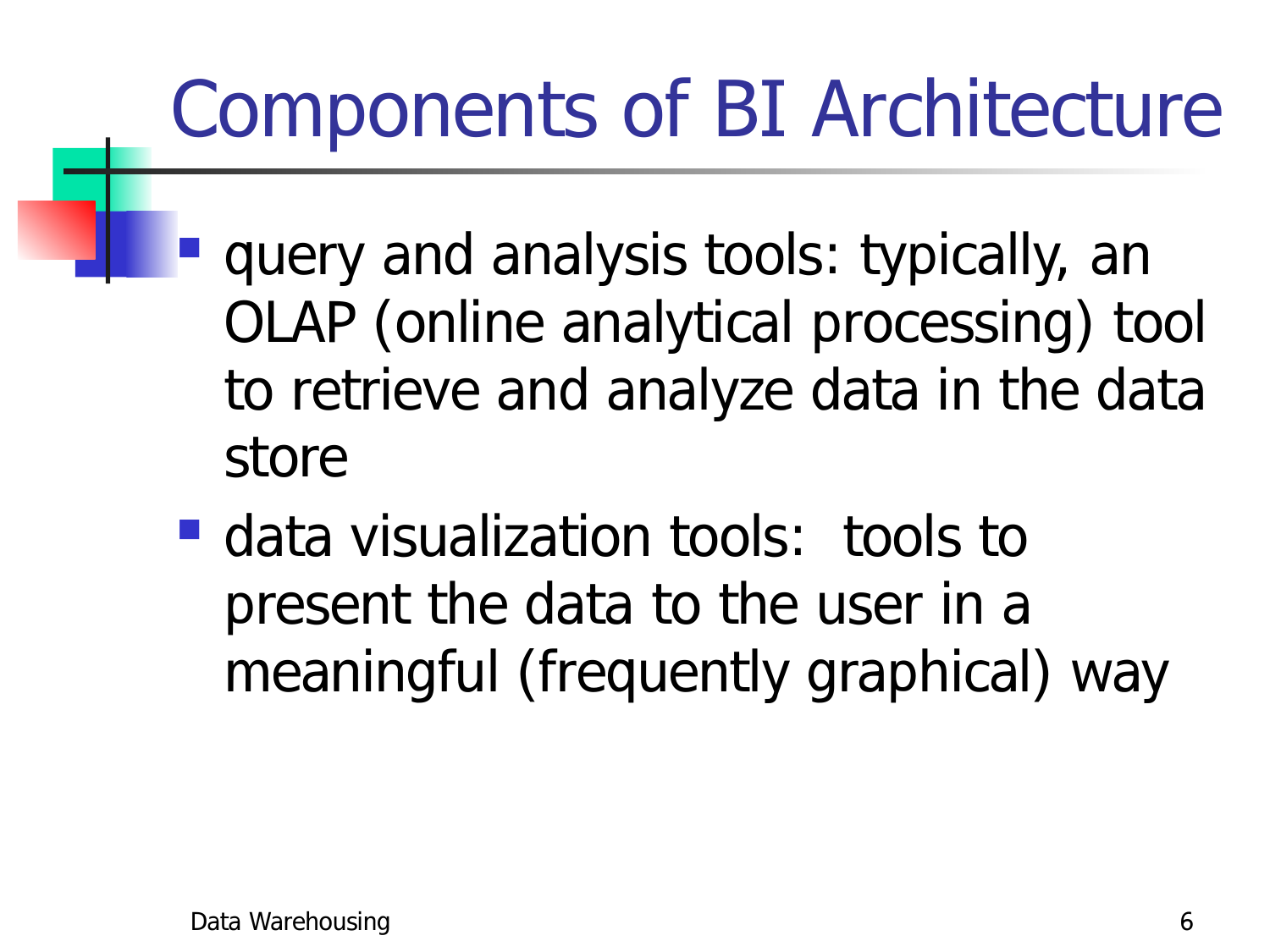

# Components of BI Architecture
query and analysis tools: typically, an OLAP (online analytical processing) tool to retrieve and analyze data in the data store
data visualization tools:  tools to present the data to the user in a meaningful (frequently graphical) way
Data Warehousing
6